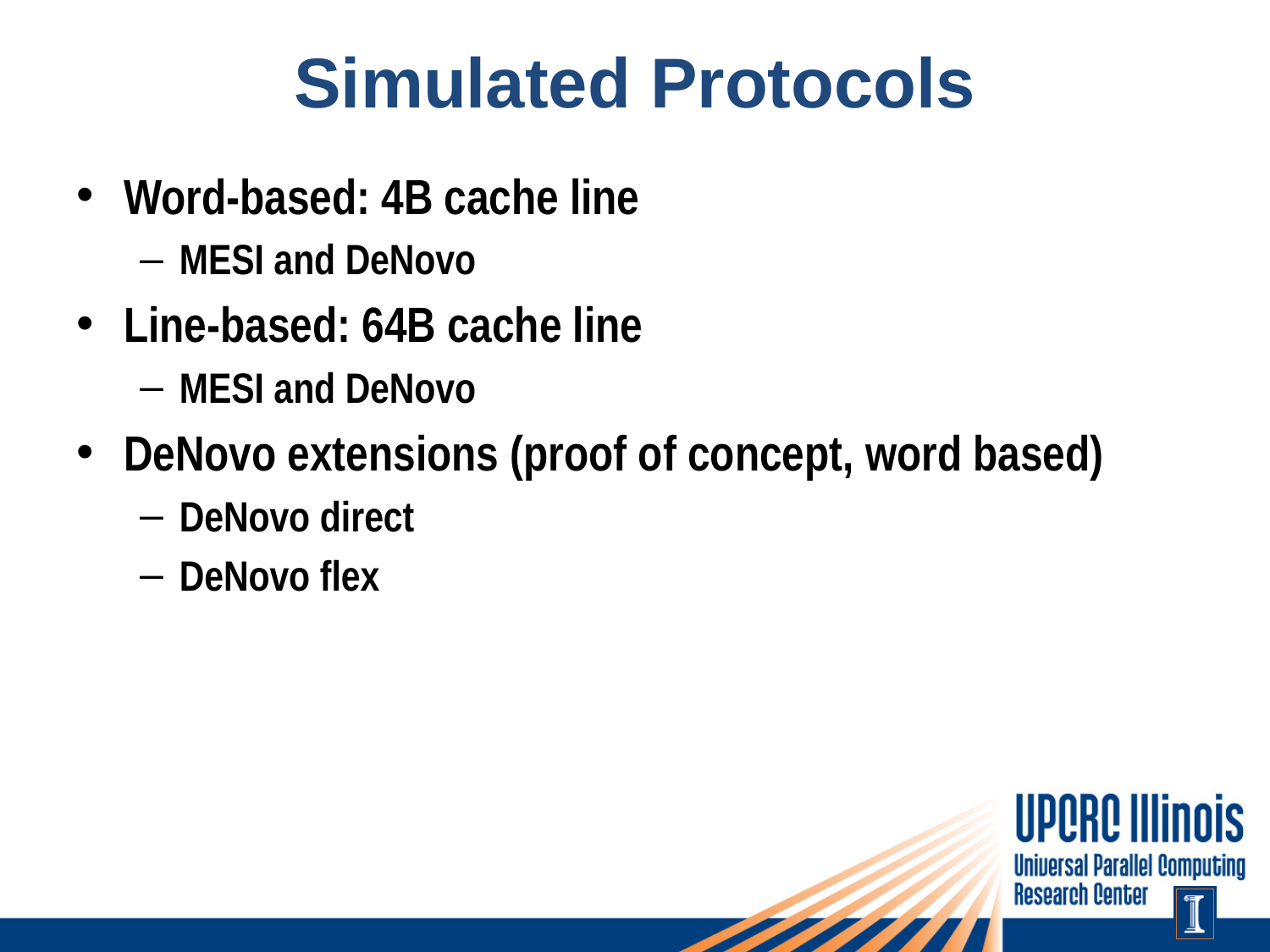

# Simulated Protocols
Word-based: 4B cache line
MESI and DeNovo
Line-based: 64B cache line
MESI and DeNovo
DeNovo extensions (proof of concept, word based)
DeNovo direct
DeNovo flex